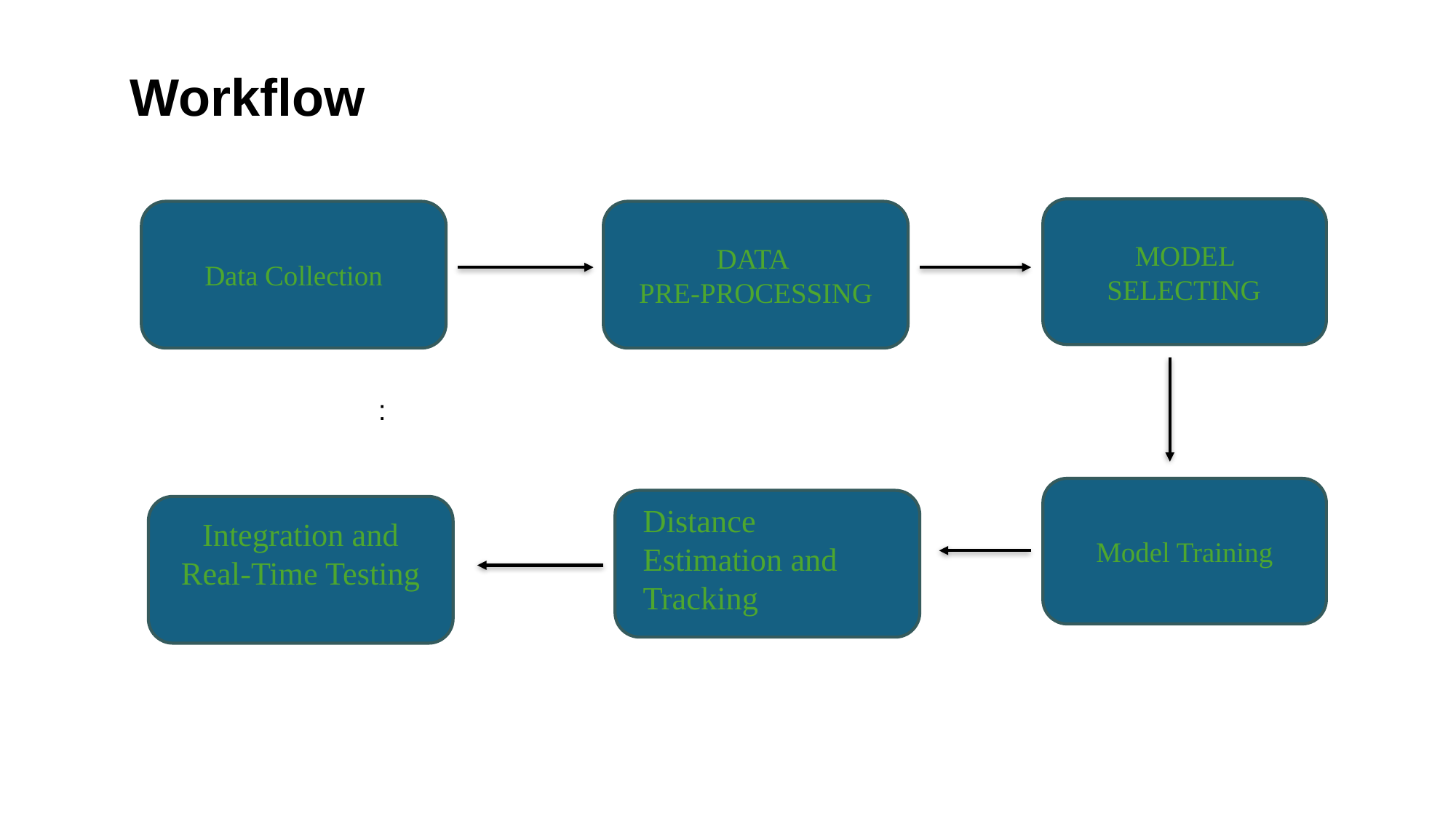

# Workflow

         MODEL
      SELECTING
DATA
PRE-PROCESSING

Data Collection

:
Model Training

Distance Estimation and Tracking
Integration and Real-Time Testing